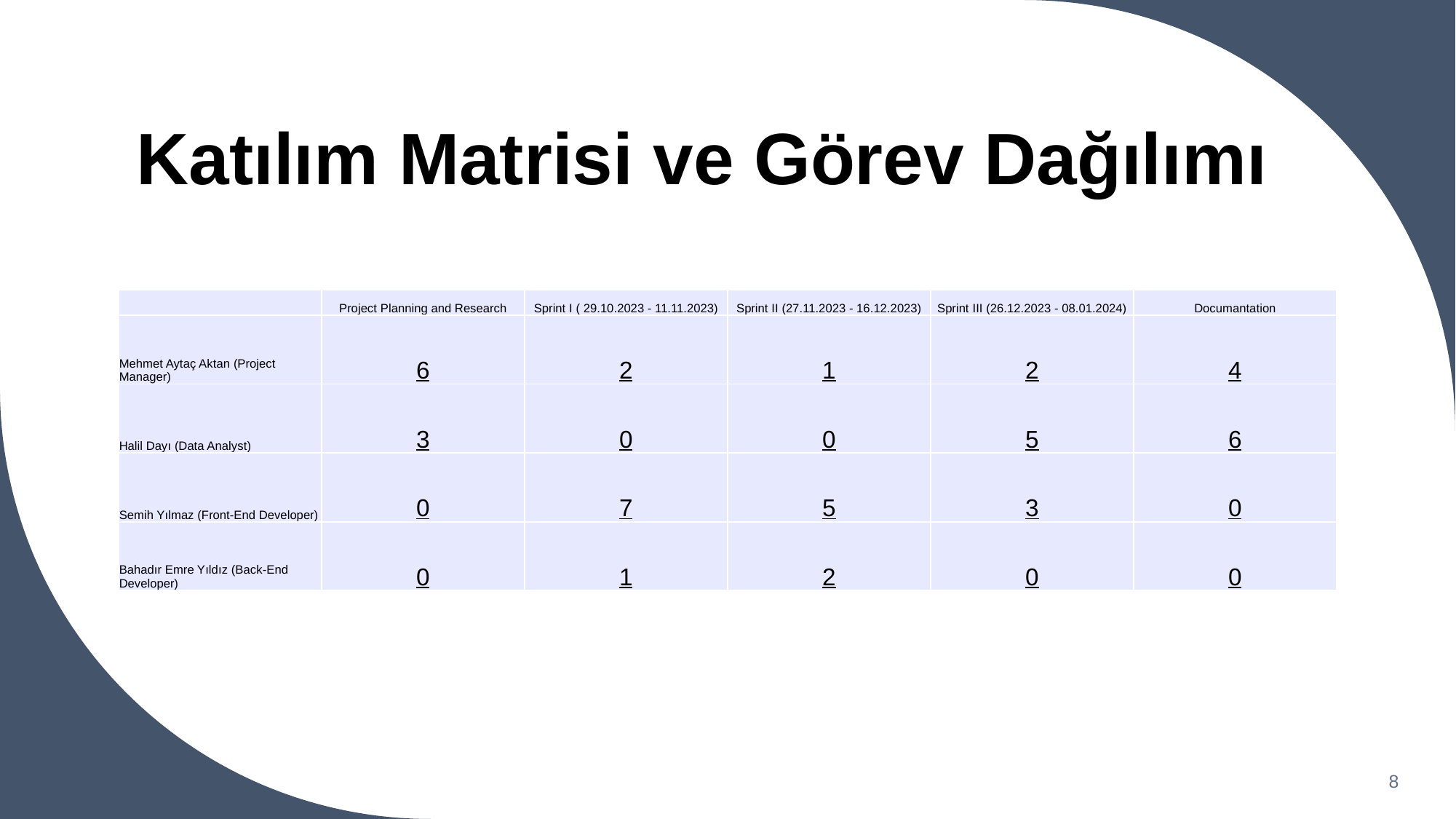

# Katılım Matrisi ve Görev Dağılımı
|  | Project Planning and Research | Sprint I ( 29.10.2023 - 11.11.2023) | Sprint II (27.11.2023 - 16.12.2023) | Sprint III (26.12.2023 - 08.01.2024) | Documantation |
| --- | --- | --- | --- | --- | --- |
| Mehmet Aytaç Aktan (Project Manager) | 6 | 2 | 1 | 2 | 4 |
| Halil Dayı (Data Analyst) | 3 | 0 | 0 | 5 | 6 |
| Semih Yılmaz (Front-End Developer) | 0 | 7 | 5 | 3 | 0 |
| Bahadır Emre Yıldız (Back-End Developer) | 0 | 1 | 2 | 0 | 0 |
8